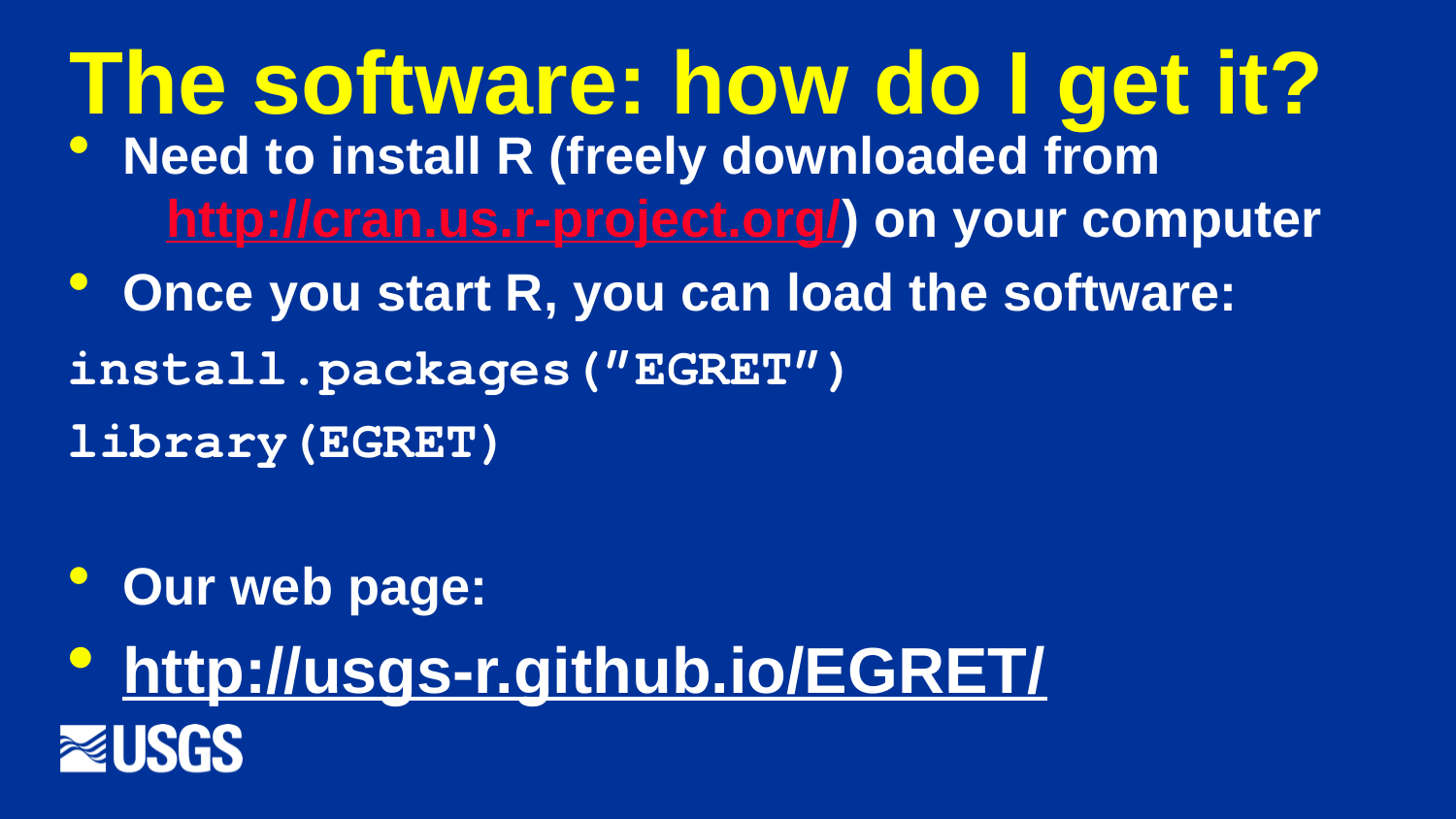

The software: how do I get it?
Need to install R (freely downloaded from
   http://cran.us.r-project.org/) on your computer
Once you start R, you can load the software:
install.packages(”EGRET”)
library(EGRET)

Our web page:
http://usgs-r.github.io/EGRET/